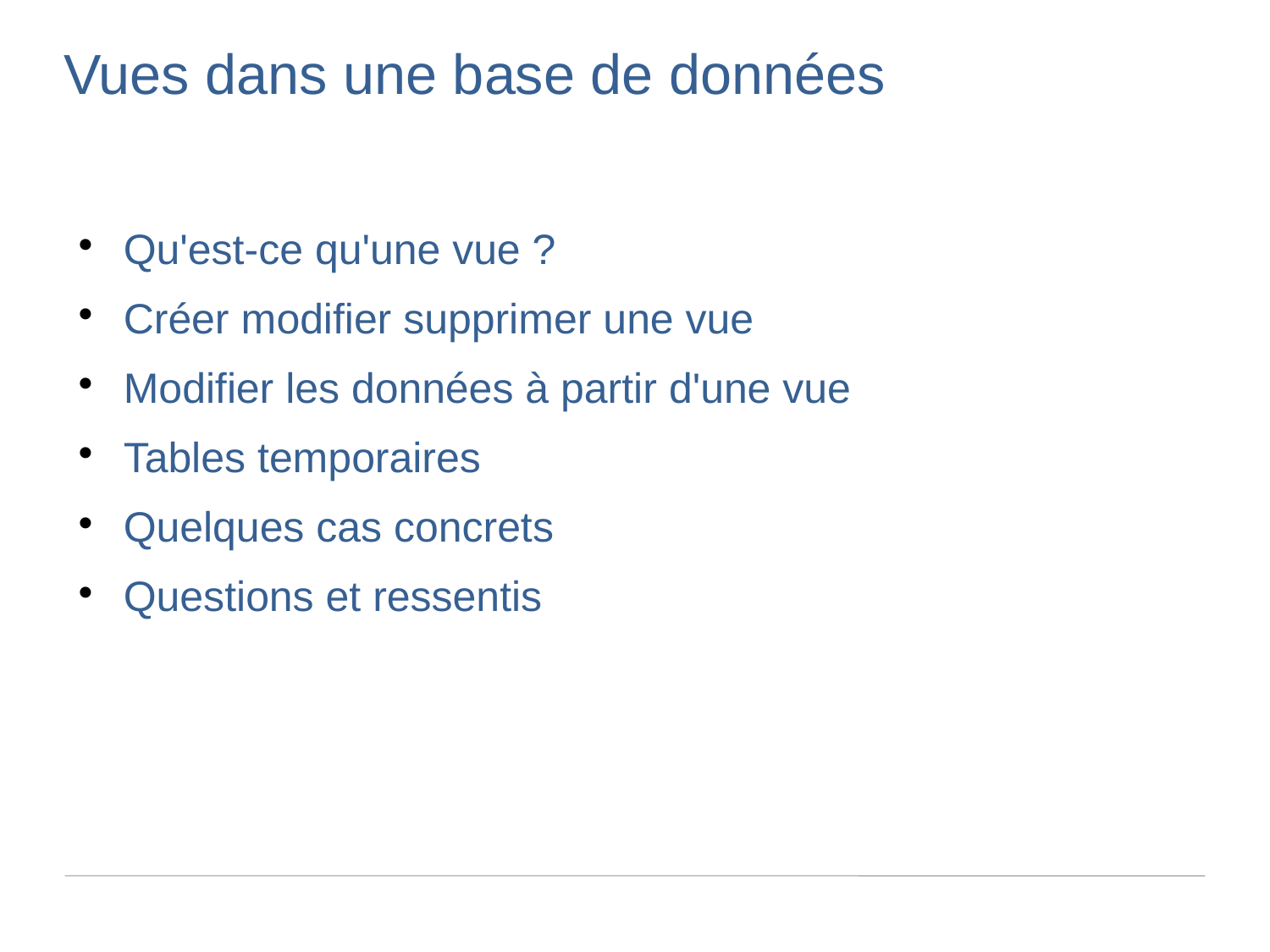

Vues dans une base de données
Qu'est-ce qu'une vue ?
Créer modifier supprimer une vue
Modifier les données à partir d'une vue
Tables temporaires
Quelques cas concrets
Questions et ressentis